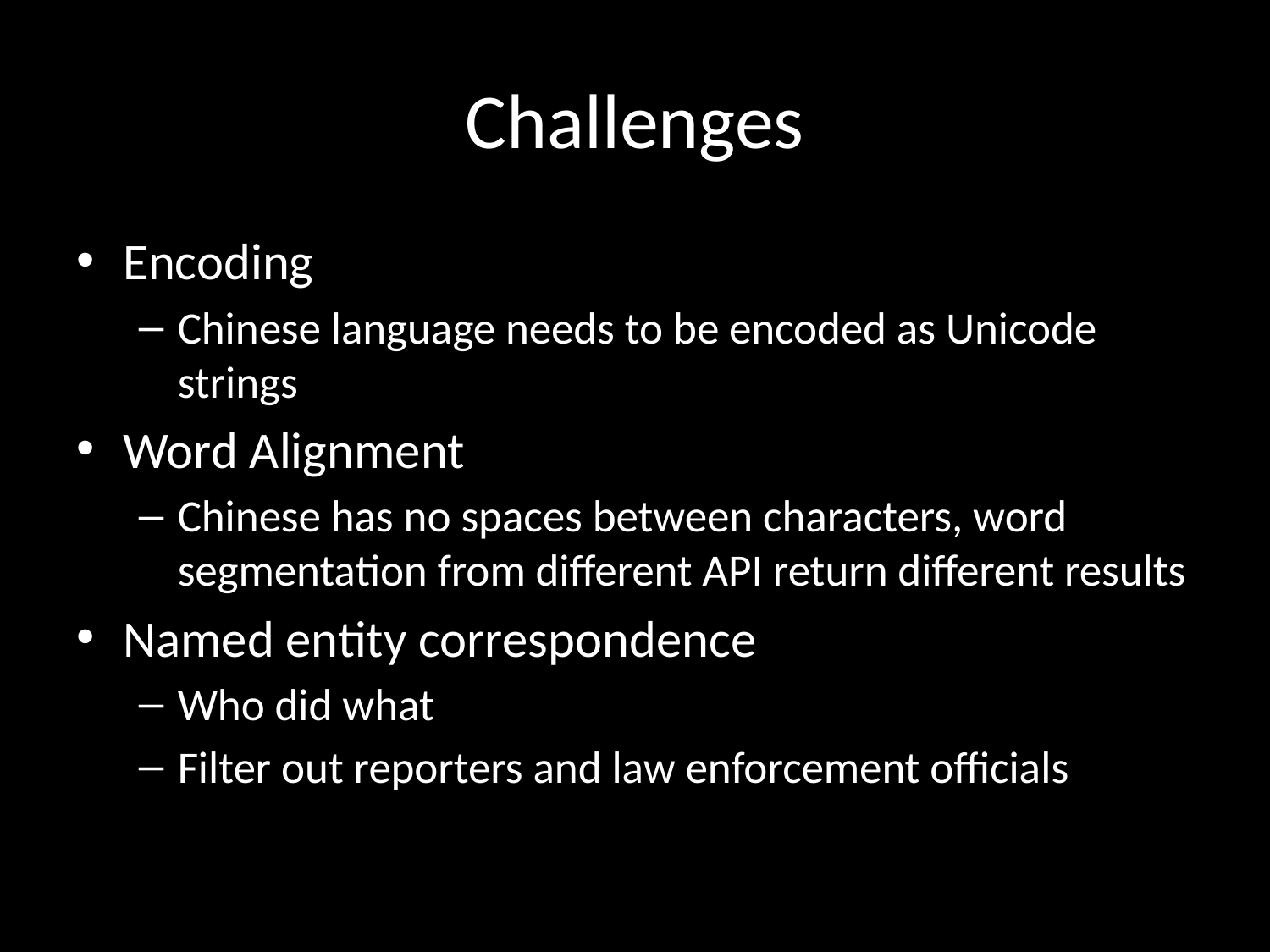

# Challenges
Encoding
Chinese language needs to be encoded as Unicode strings
Word Alignment
Chinese has no spaces between characters, word segmentation from different API return different results
Named entity correspondence
Who did what
Filter out reporters and law enforcement officials